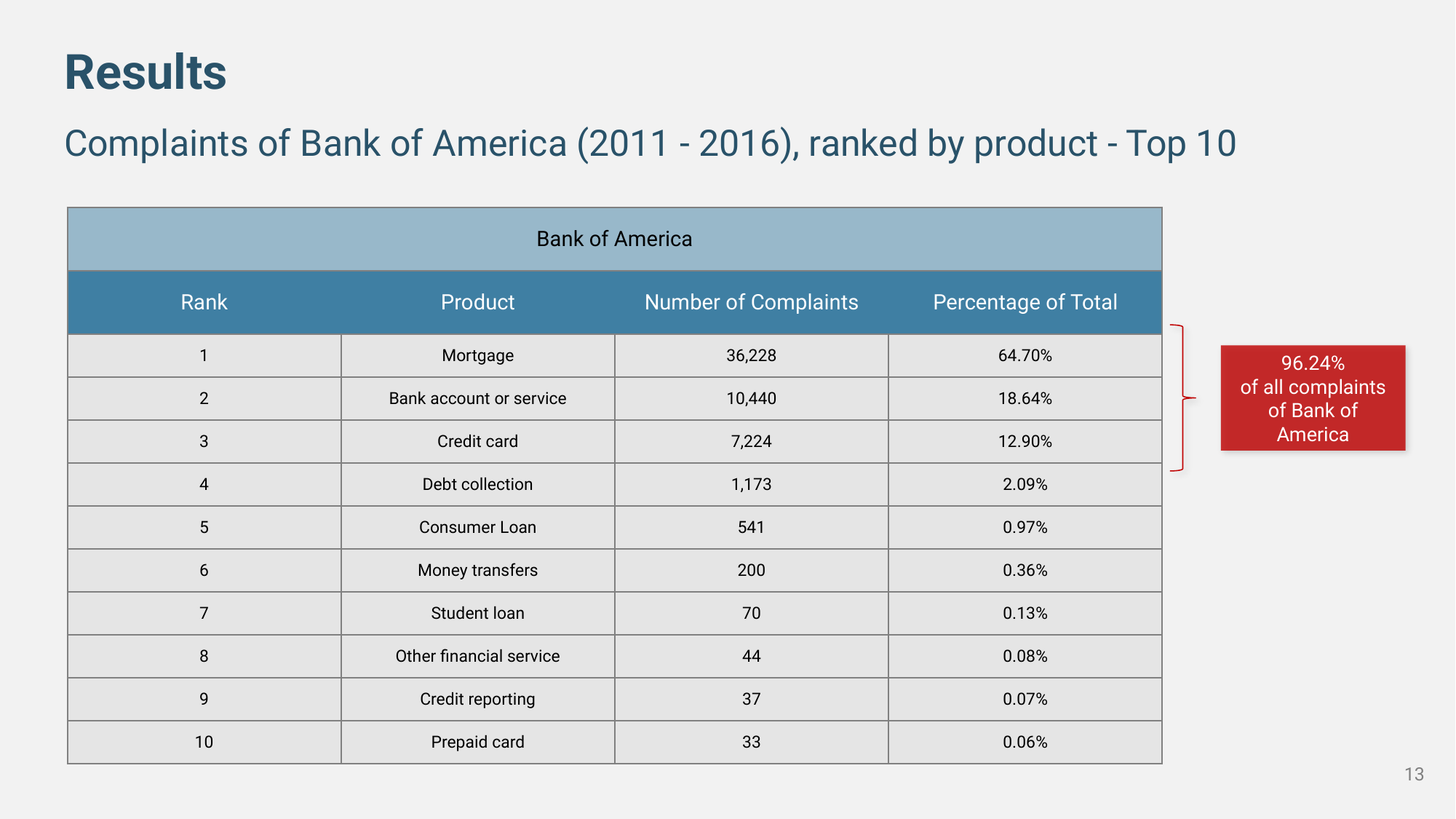

Results
Complaints of Bank of America (2011 - 2016), ranked by product - Top 10
| Bank of America |  |  |  |
| --- | --- | --- | --- |
| Rank | Product | Number of Complaints | Percentage of Total |
| 1 | Mortgage | 36,228 | 64.70% |
| 2 | Bank account or service | 10,440 | 18.64% |
| 3 | Credit card | 7,224 | 12.90% |
| 4 | Debt collection | 1,173 | 2.09% |
| 5 | Consumer Loan | 541 | 0.97% |
| 6 | Money transfers | 200 | 0.36% |
| 7 | Student loan | 70 | 0.13% |
| 8 | Other financial service | 44 | 0.08% |
| 9 | Credit reporting | 37 | 0.07% |
| 10 | Prepaid card | 33 | 0.06% |

96.24%
of all complaints of Bank of America
13